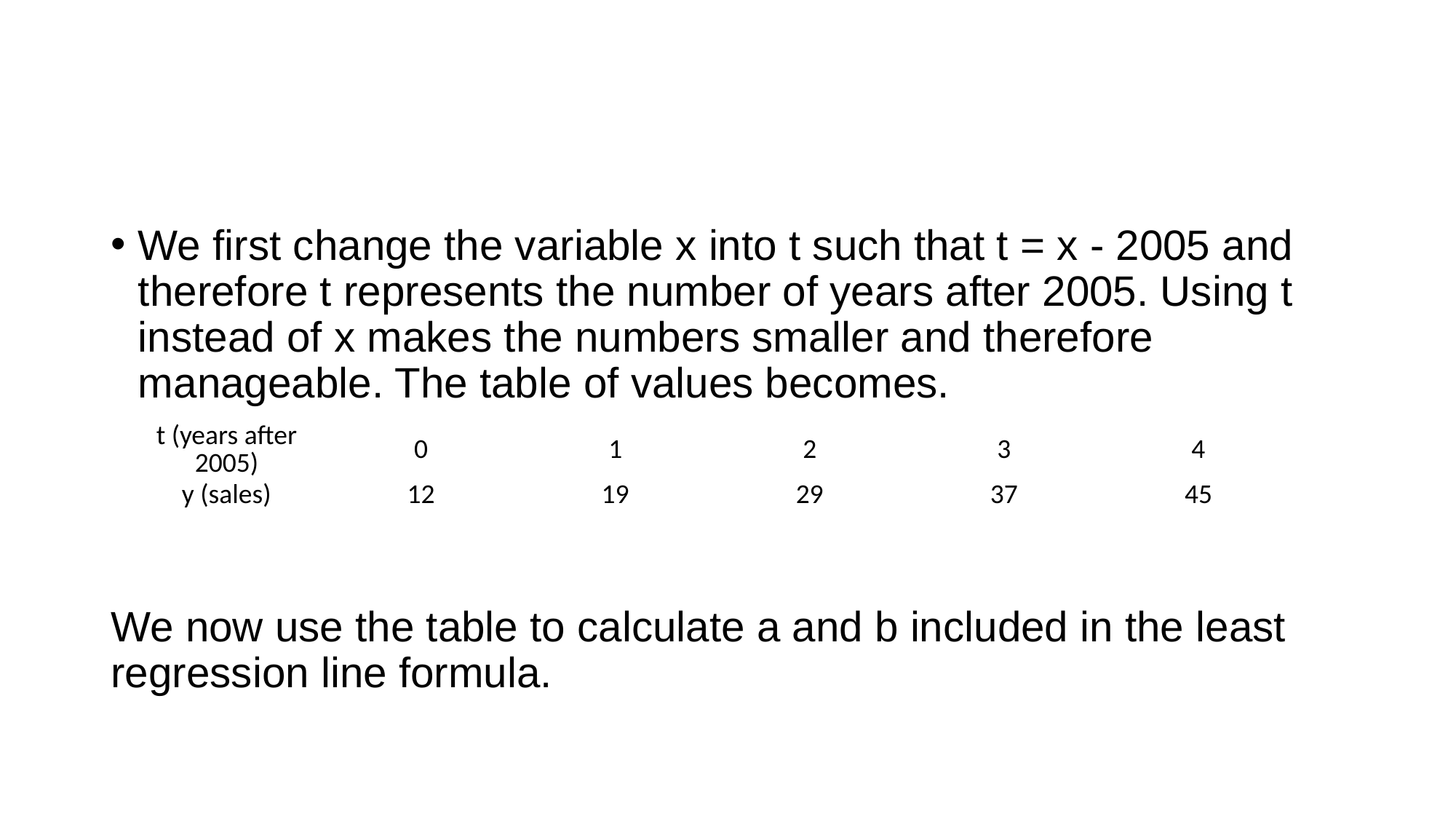

We first change the variable x into t such that t = x - 2005 and therefore t represents the number of years after 2005. Using t instead of x makes the numbers smaller and therefore manageable. The table of values becomes.

We now use the table to calculate a and b included in the least regression line formula.

| t (years after 2005) | 0 | 1 | 2 | 3 | 4 |
| --- | --- | --- | --- | --- | --- |
| y (sales) | 12 | 19 | 29 | 37 | 45 |